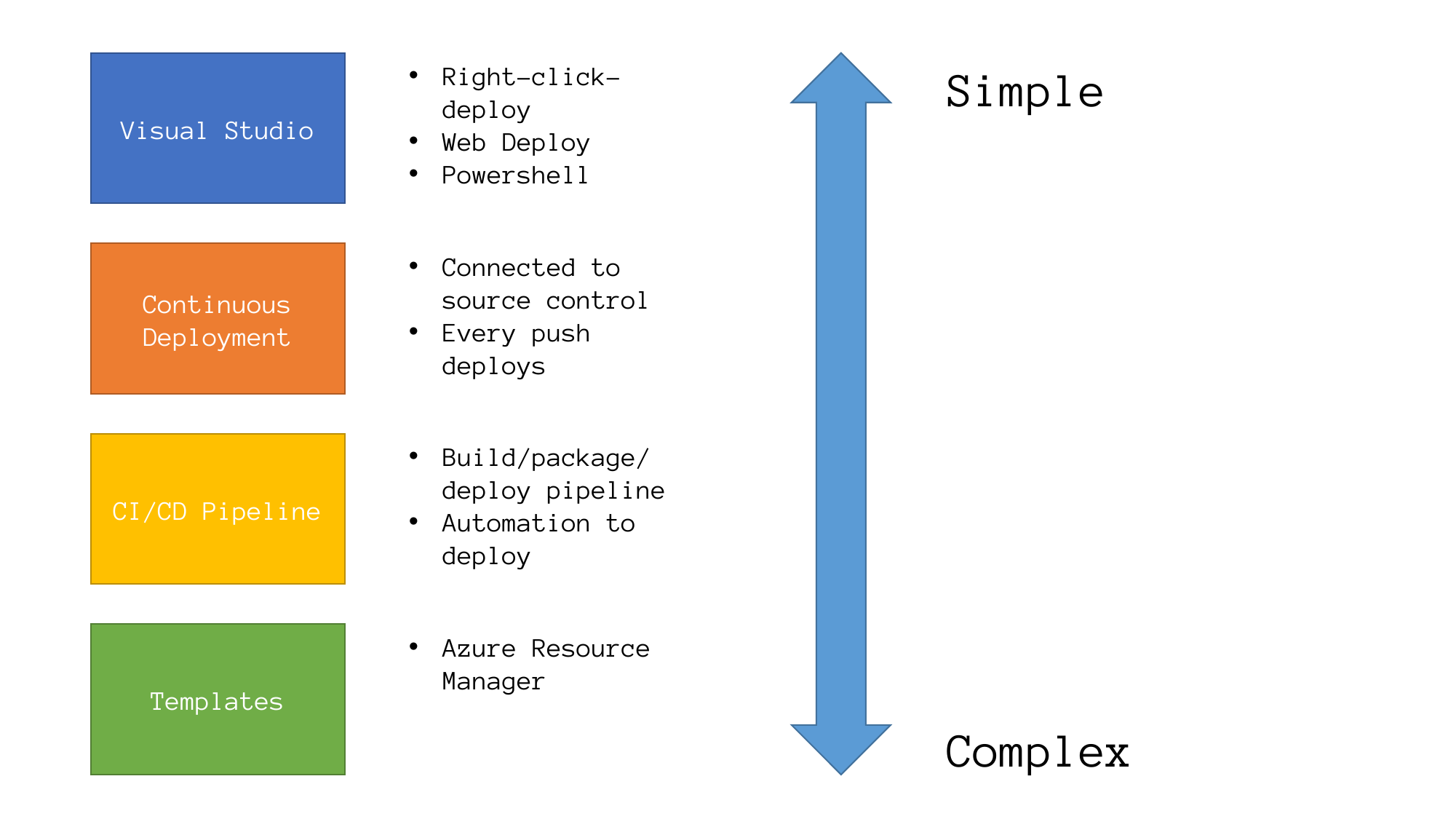

Visual Studio
Right-click-deploy
Web Deploy
Powershell

Simple
Continuous Deployment
Connected to source control
Every push deploys
CI/CD Pipeline
Build/package/ deploy pipeline
Automation to deploy
Templates
Azure Resource Manager
Complex